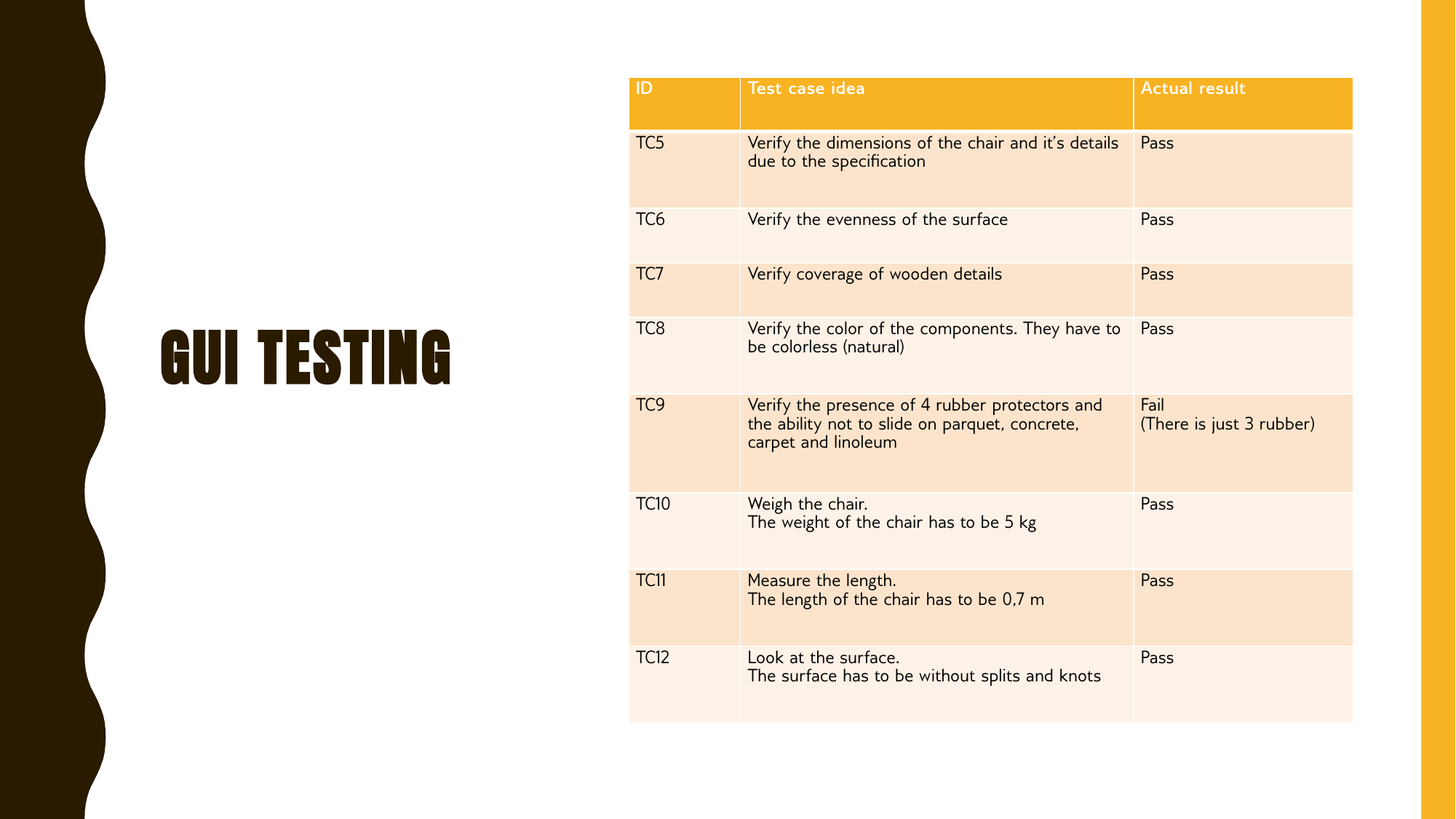

# GUI Testing
| ID | Test case idea | Actual result |
| --- | --- | --- |
| TC5 | Verify the dimensions of the chair and it’s details due to the specification | Pass |
| TC6 | Verify the evenness of the surface | Pass |
| TC7 | Verify coverage of wooden details | Pass |
| TC8 | Verify the color of the components. They have to be colorless (natural) | Pass |
| TC9 | Verify the presence of 4 rubber protectors and the ability not to slide on parquet, concrete, carpet and linoleum | Fail (There is just 3 rubber) |
| TC10 | Weigh the chair. The weight of the chair has to be 5 kg | Pass |
| TC11 | Measure the length. The length of the chair has to be 0,7 m | Pass |
| TC12 | Look at the surface. The surface has to be without splits and knots | Pass |